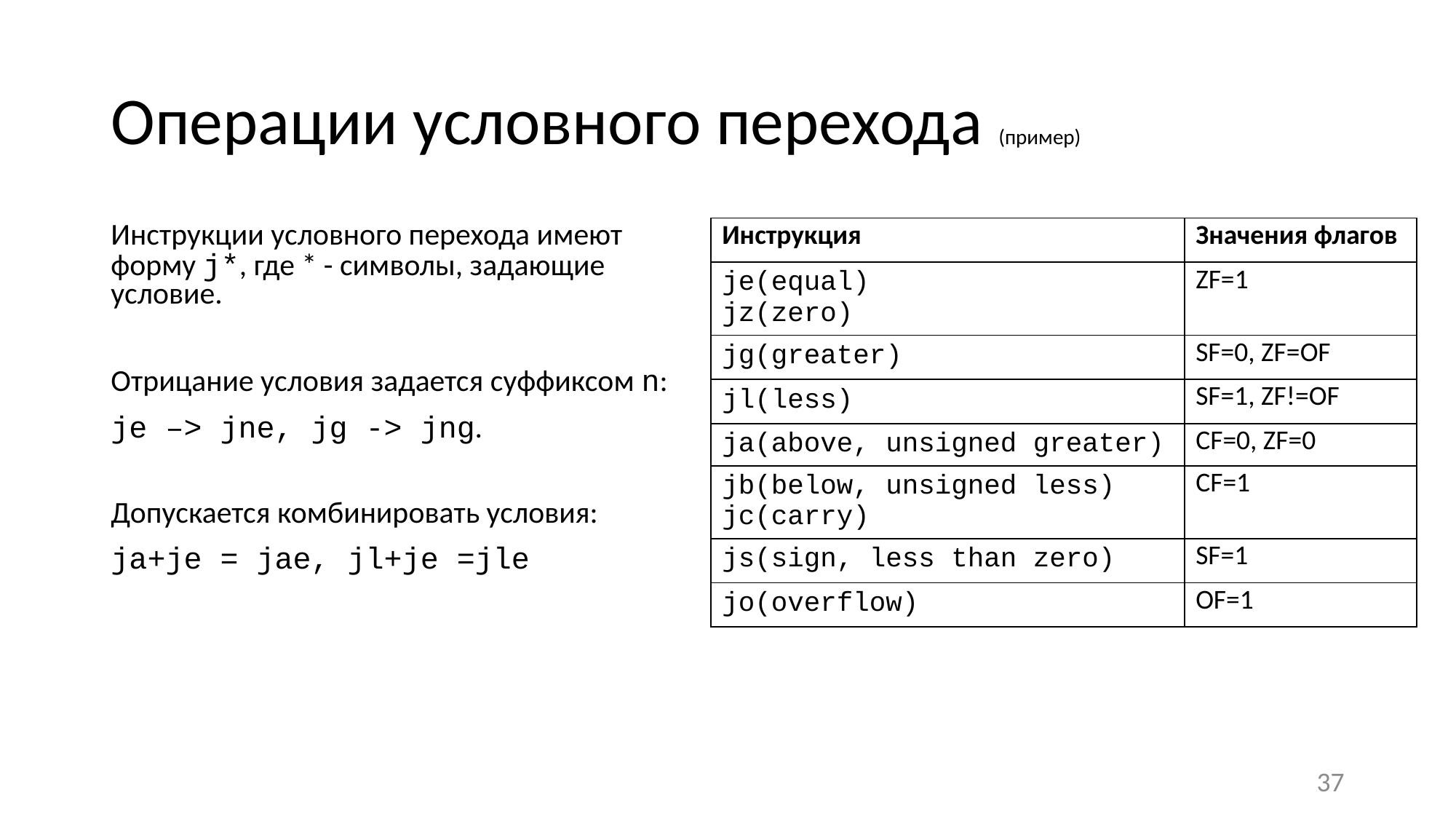

# Операции условного перехода (пример)
Инструкции условного перехода имеют форму j*, где * - символы, задающие условие.

Отрицание условия задается суффиксом n:
je –> jne, jg -> jng.

Допускается комбинировать условия:
ja+je = jae, jl+je =jle
| Инструкция | Значения флагов |
| --- | --- |
| je(equal) jz(zero) | ZF=1 |
| jg(greater) | SF=0, ZF=OF |
| jl(less) | SF=1, ZF!=OF |
| ja(above, unsigned greater) | CF=0, ZF=0 |
| jb(below, unsigned less) jc(carry) | CF=1 |
| js(sign, less than zero) | SF=1 |
| jo(overflow) | OF=1 |

37